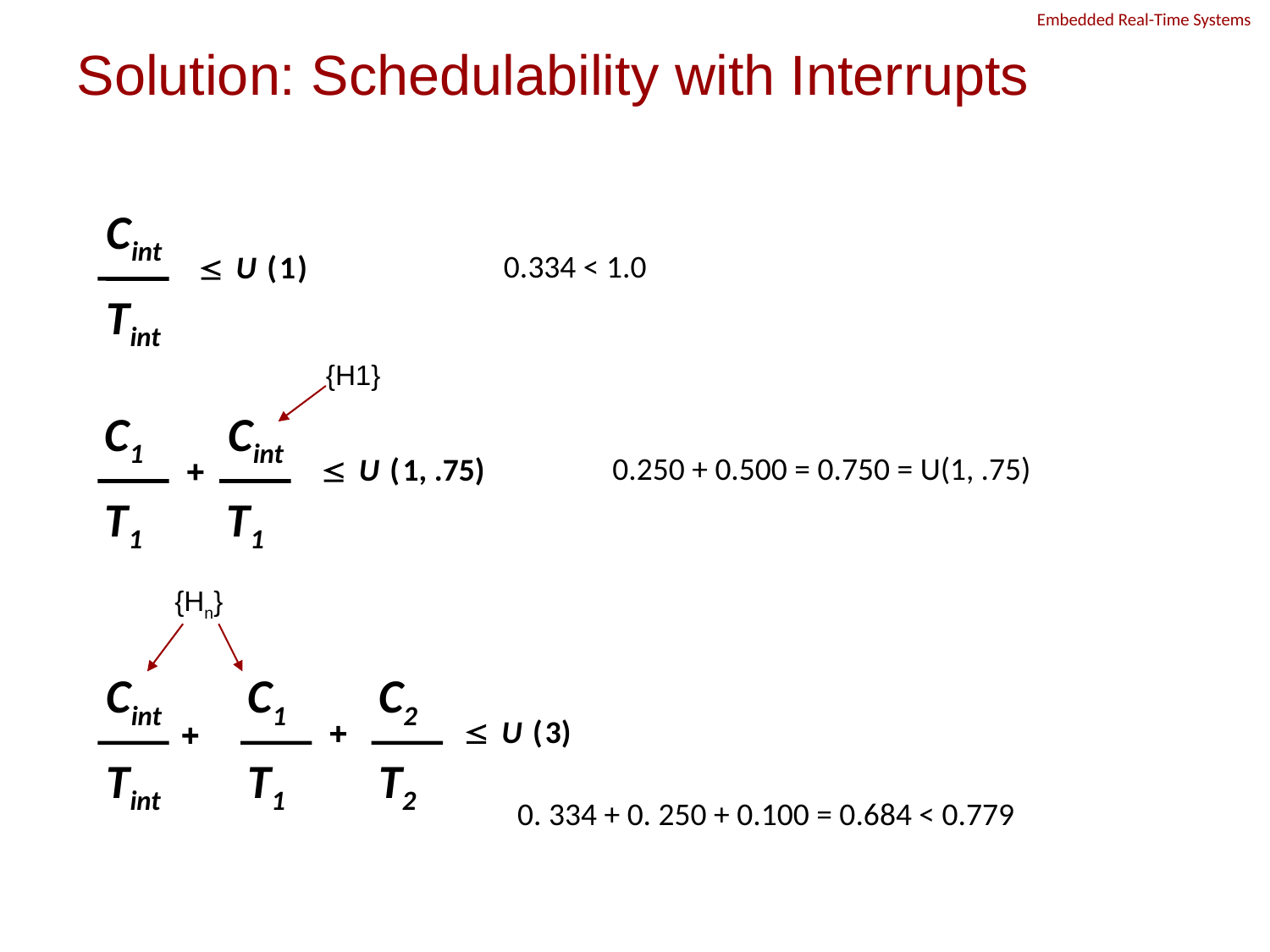

# Solution: Schedulability with Interrupts
Cint

Tint
≤
U
(
1
)
0.334 < 1.0
{H1}

C1

T1
Cint

T1
+
≤
U
(
1, .75)

0.250 + 0.500 = 0.750 = U(1, .75)
{Hn}

Cint

Tint
C1

T1
C2

T2
+
≤
U
(
3)

+
0. 334 + 0. 250 + 0.100 = 0.684 < 0.779